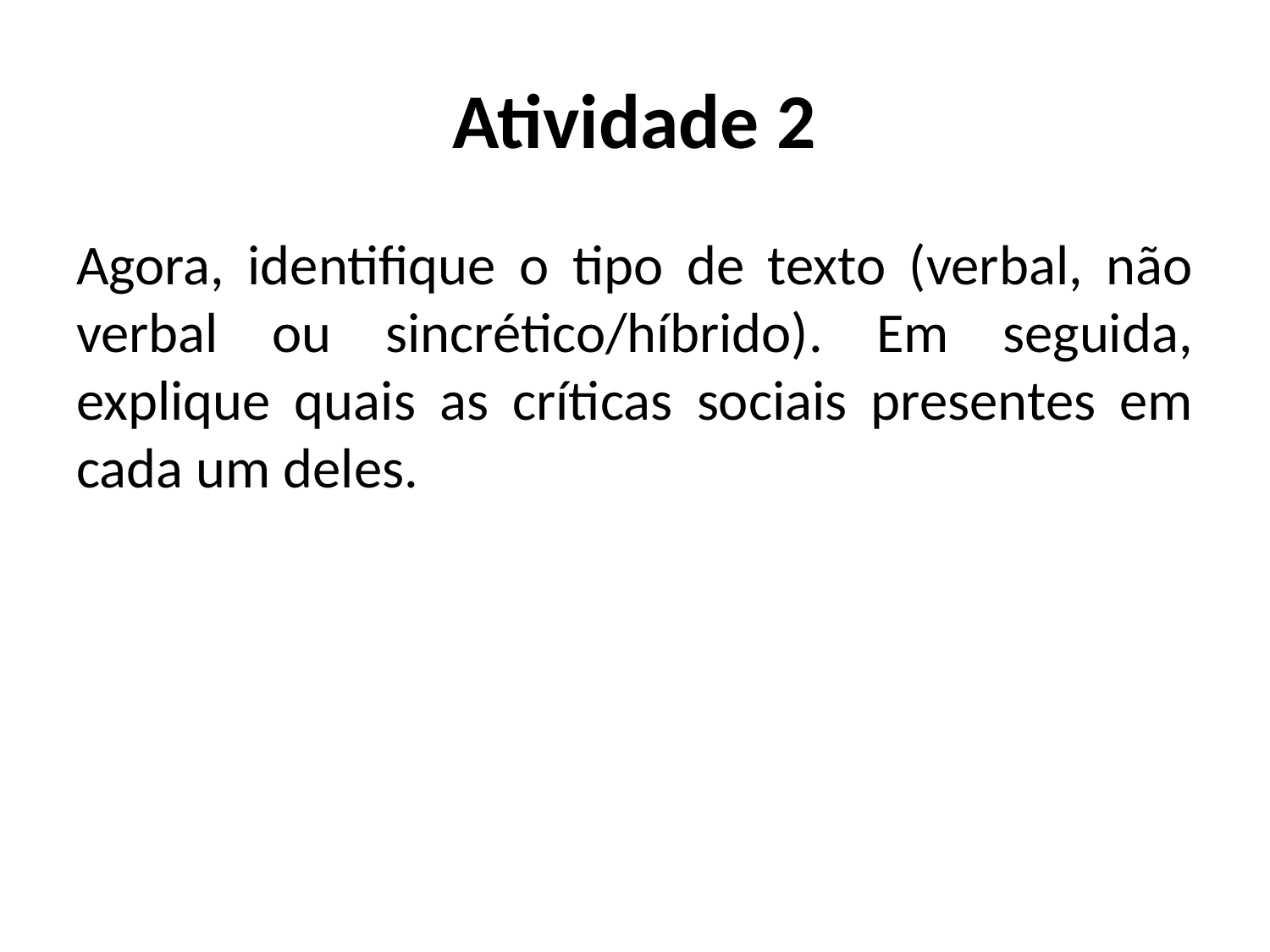

# Atividade 2
Agora, identifique o tipo de texto (verbal, não verbal ou sincrético/híbrido). Em seguida, explique quais as críticas sociais presentes em cada um deles.